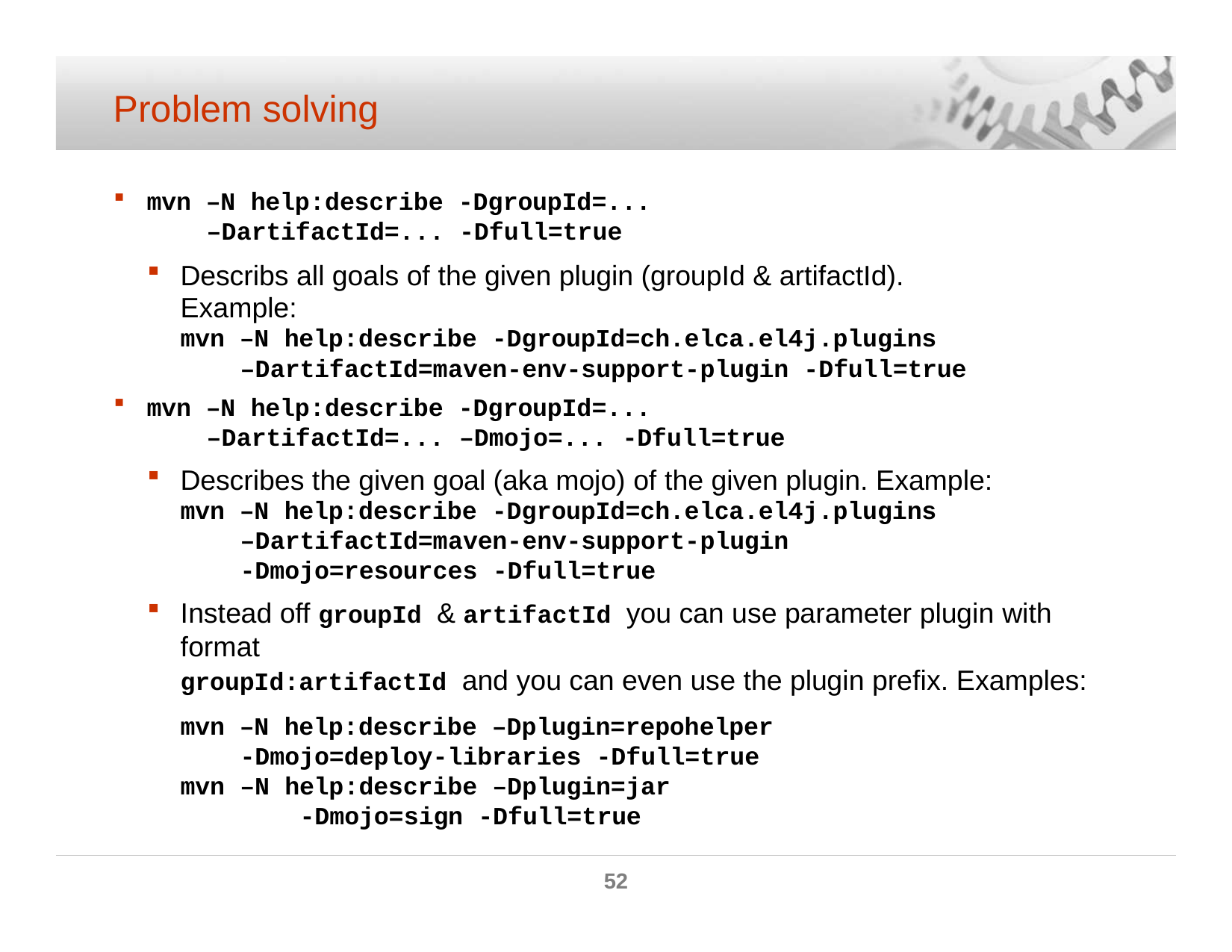

# Problem solving

mvn –N help:describe -DgroupId=...
–DartifactId=... -Dfull=true
Describs all goals of the given plugin (groupId & artifactId).
Example:
mvn –N help:describe -DgroupId=ch.elca.el4j.plugins
–DartifactId=maven-env-support-plugin -Dfull=true
mvn –N help:describe -DgroupId=...
–DartifactId=... –Dmojo=... -Dfull=true
Describes the given goal (aka mojo) of the given plugin. Example:
mvn –N help:describe -DgroupId=ch.elca.el4j.plugins
–DartifactId=maven-env-support-plugin
-Dmojo=resources -Dfull=true
Instead off groupId & artifactId you can use parameter plugin with format
groupId:artifactId and you can even use the plugin prefix. Examples:
mvn –N help:describe –Dplugin=repohelper
-Dmojo=deploy-libraries -Dfull=true mvn –N help:describe –Dplugin=jar
-Dmojo=sign -Dfull=true

52
© ELCA - Nov 2007  MZE (POS)